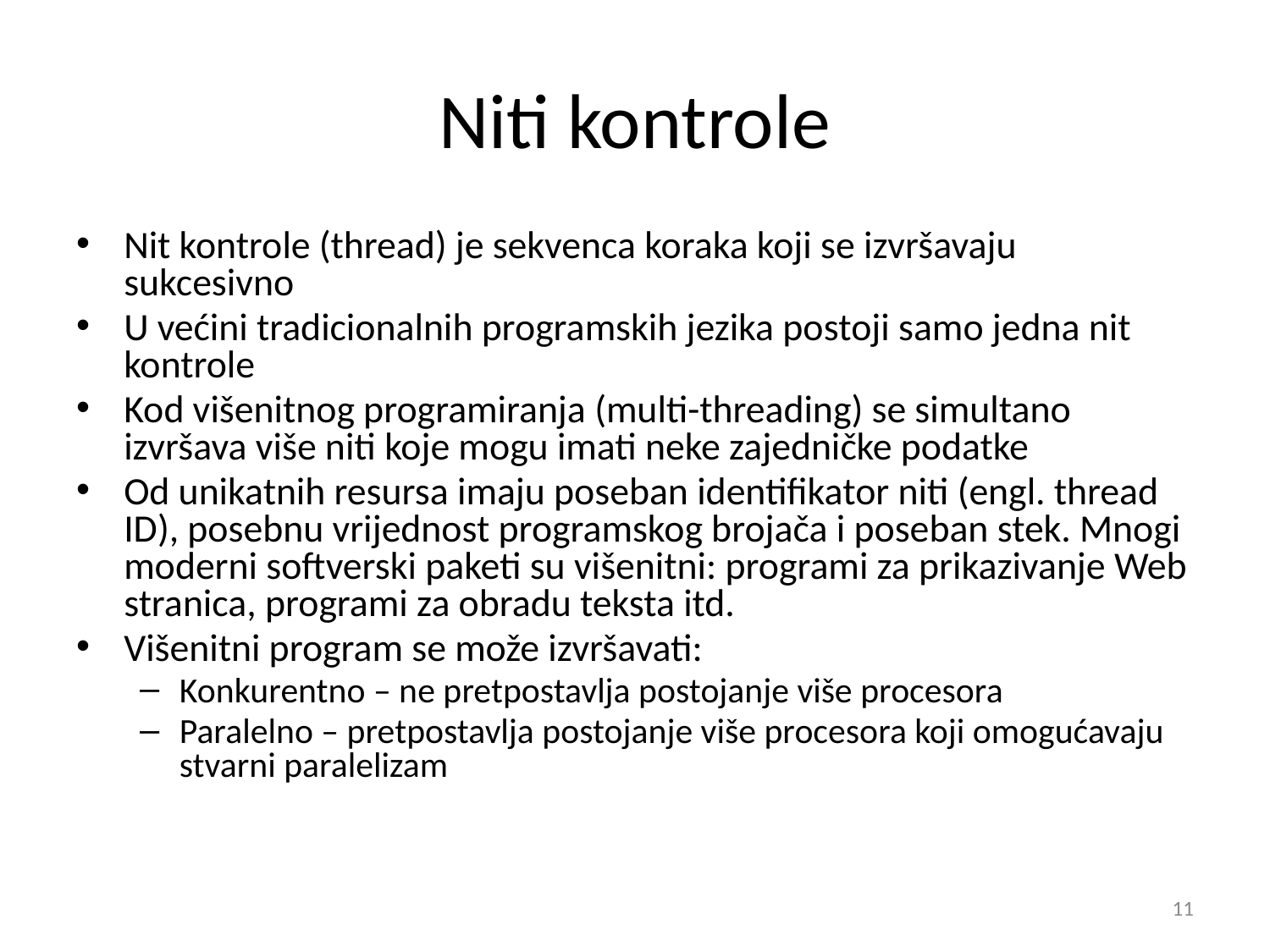

# Niti kontrole
Nit kontrole (thread) je sekvenca koraka koji se izvršavaju sukcesivno
U većini tradicionalnih programskih jezika postoji samo jedna nit kontrole
Kod višenitnog programiranja (multi-threading) se simultano izvršava više niti koje mogu imati neke zajedničke podatke
Od unikatnih resursa imaju poseban identifikator niti (engl. thread ID), posebnu vrijednost programskog brojača i poseban stek. Mnogi moderni softverski paketi su višenitni: programi za prikazivanje Web stranica, programi za obradu teksta itd.
Višenitni program se može izvršavati:
Konkurentno – ne pretpostavlja postojanje više procesora
Paralelno – pretpostavlja postojanje više procesora koji omogućavaju stvarni paralelizam
11